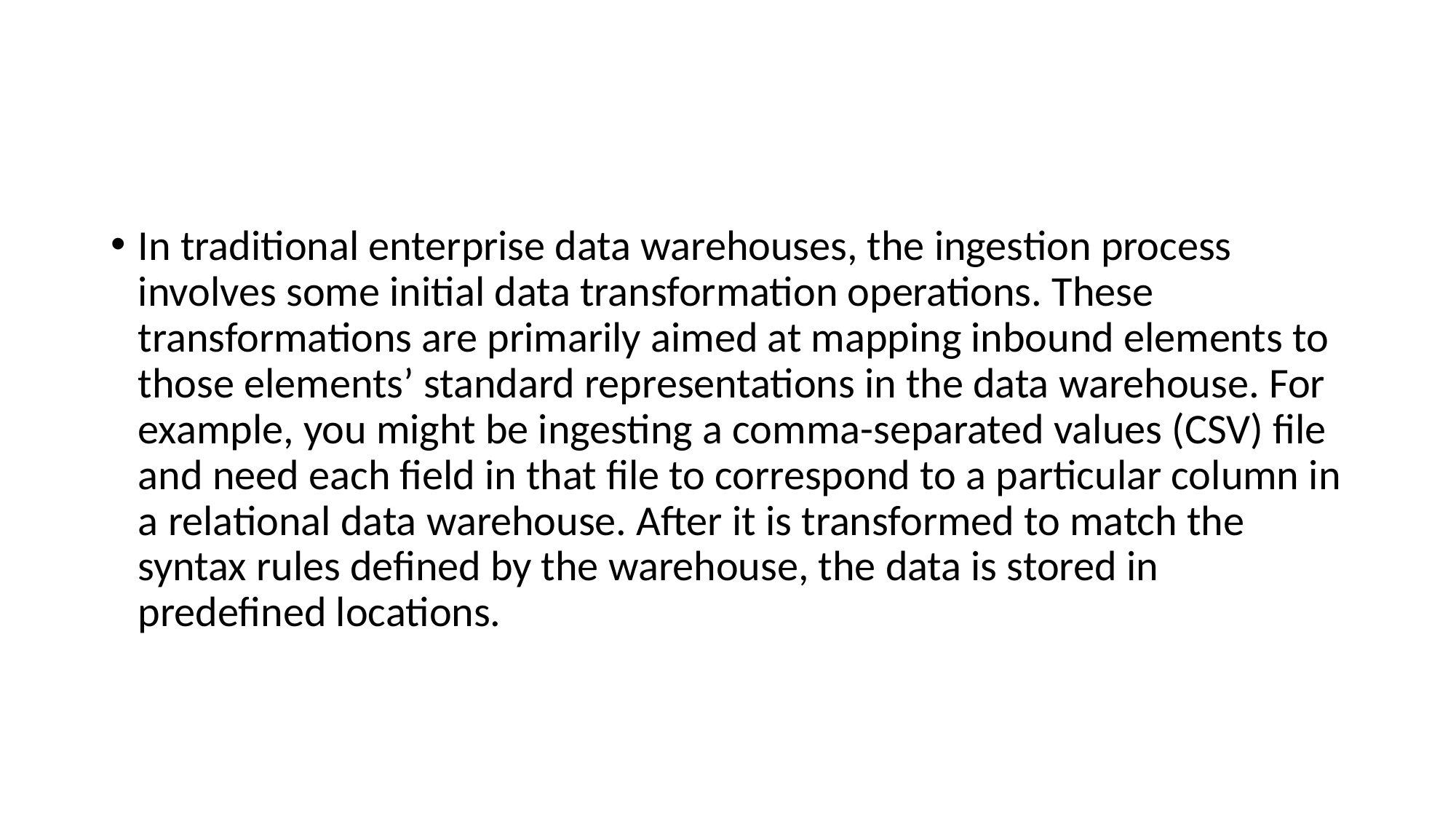

#
In traditional enterprise data warehouses, the ingestion process involves some initial data transformation operations. These transformations are primarily aimed at mapping inbound elements to those elements’ standard representations in the data warehouse. For example, you might be ingesting a comma-separated values (CSV) file and need each field in that file to correspond to a particular column in a relational data warehouse. After it is transformed to match the syntax rules defined by the warehouse, the data is stored in predefined locations.